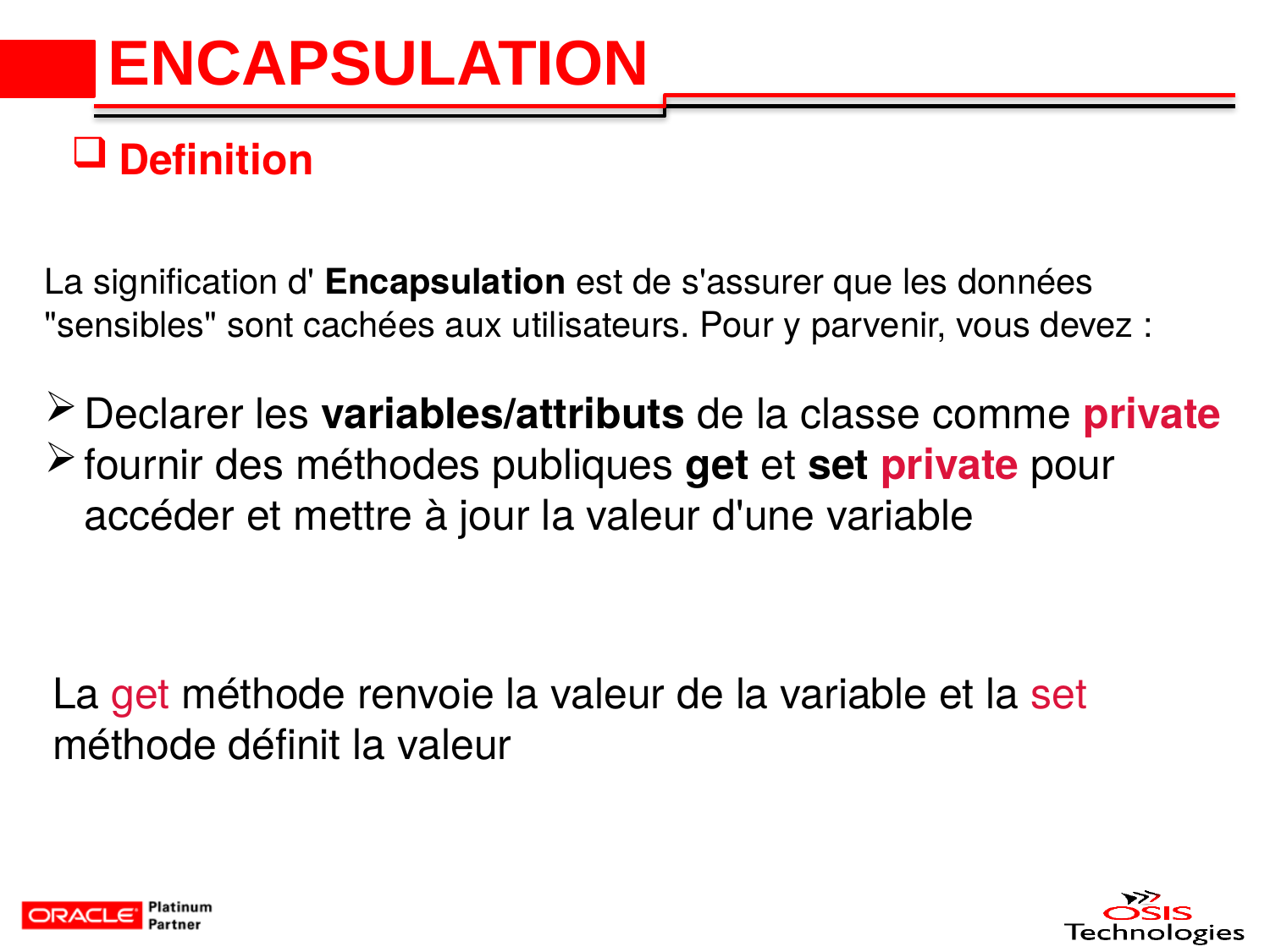

# ENCAPSULATION
Definition
La signification d' Encapsulation est de s'assurer que les données "sensibles" sont cachées aux utilisateurs. Pour y parvenir, vous devez :

Declarer les variables/attributs de la classe comme private
fournir des méthodes publiques get et set private pour accéder et mettre à jour la valeur d'une variable

La get méthode renvoie la valeur de la variable et la set méthode définit la valeur